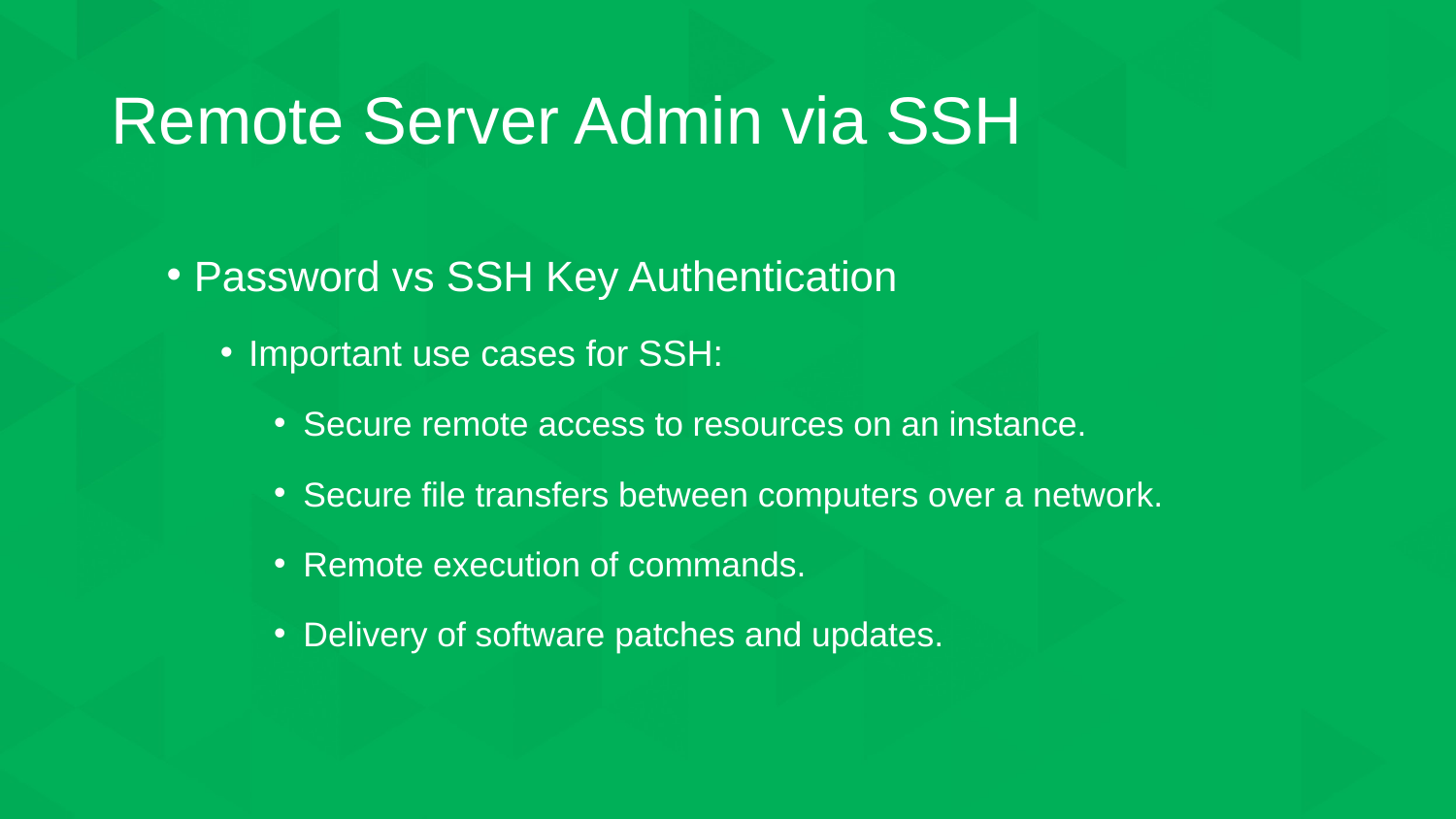

# Remote Server Admin via SSH
Password vs SSH Key Authentication
Important use cases for SSH:
Secure remote access to resources on an instance.
Secure file transfers between computers over a network.
Remote execution of commands.
Delivery of software patches and updates.